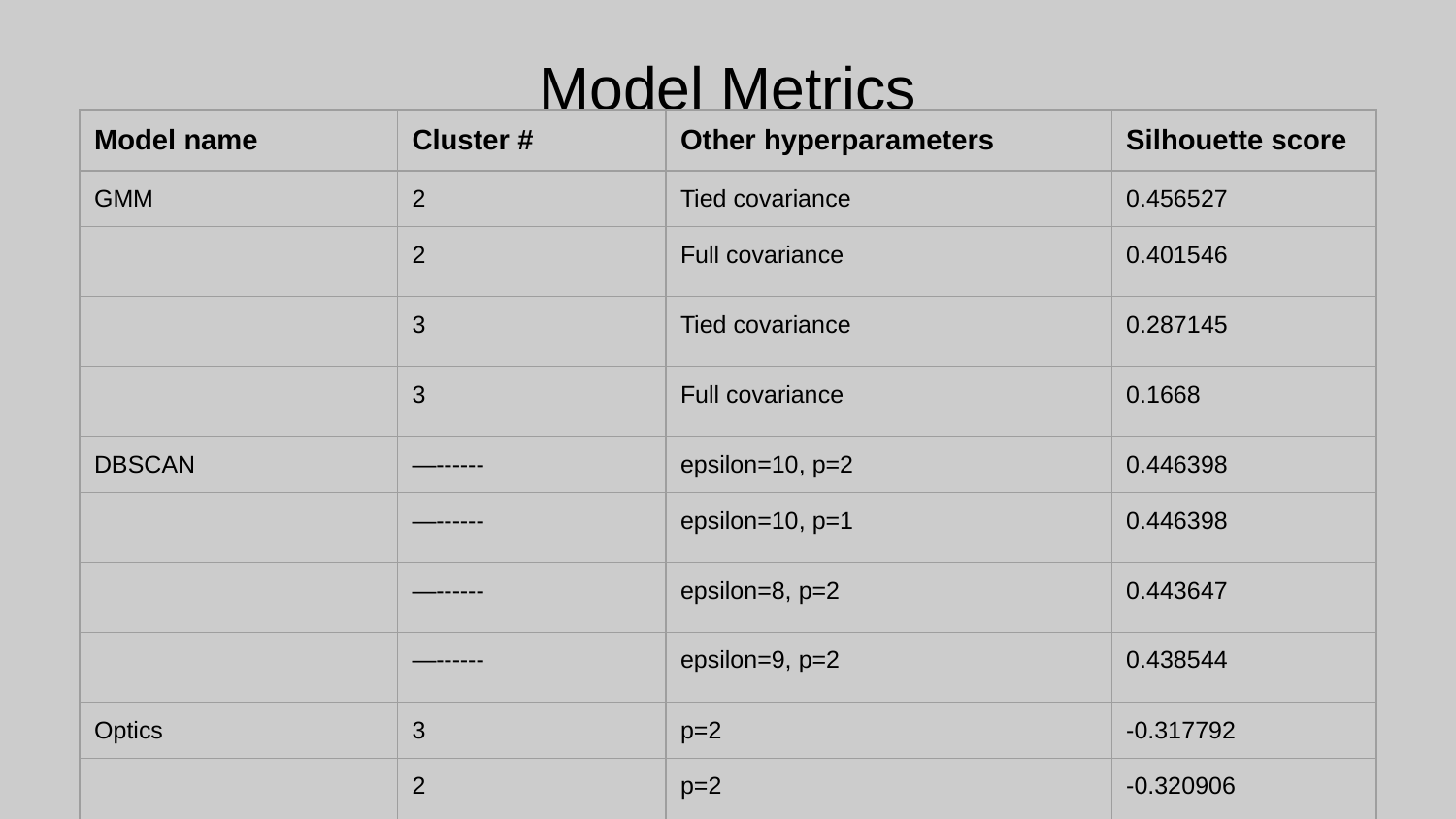

# Model Metrics
| Model name | Cluster # | Other hyperparameters | Silhouette score |
| --- | --- | --- | --- |
| GMM | 2 | Tied covariance | 0.456527 |
|  | 2 | Full covariance | 0.401546 |
|  | 3 | Tied covariance | 0.287145 |
|  | 3 | Full covariance | 0.1668 |
| DBSCAN | —------ | epsilon=10, p=2 | 0.446398 |
|  | —------ | epsilon=10, p=1 | 0.446398 |
|  | —------ | epsilon=8, p=2 | 0.443647 |
|  | —------ | epsilon=9, p=2 | 0.438544 |
| Optics | 3 | p=2 | -0.317792 |
|  | 2 | p=2 | -0.320906 |
|  | 3 | p=1 | -0.345548 |
|  |  |  |  |
|  |  |  |  |